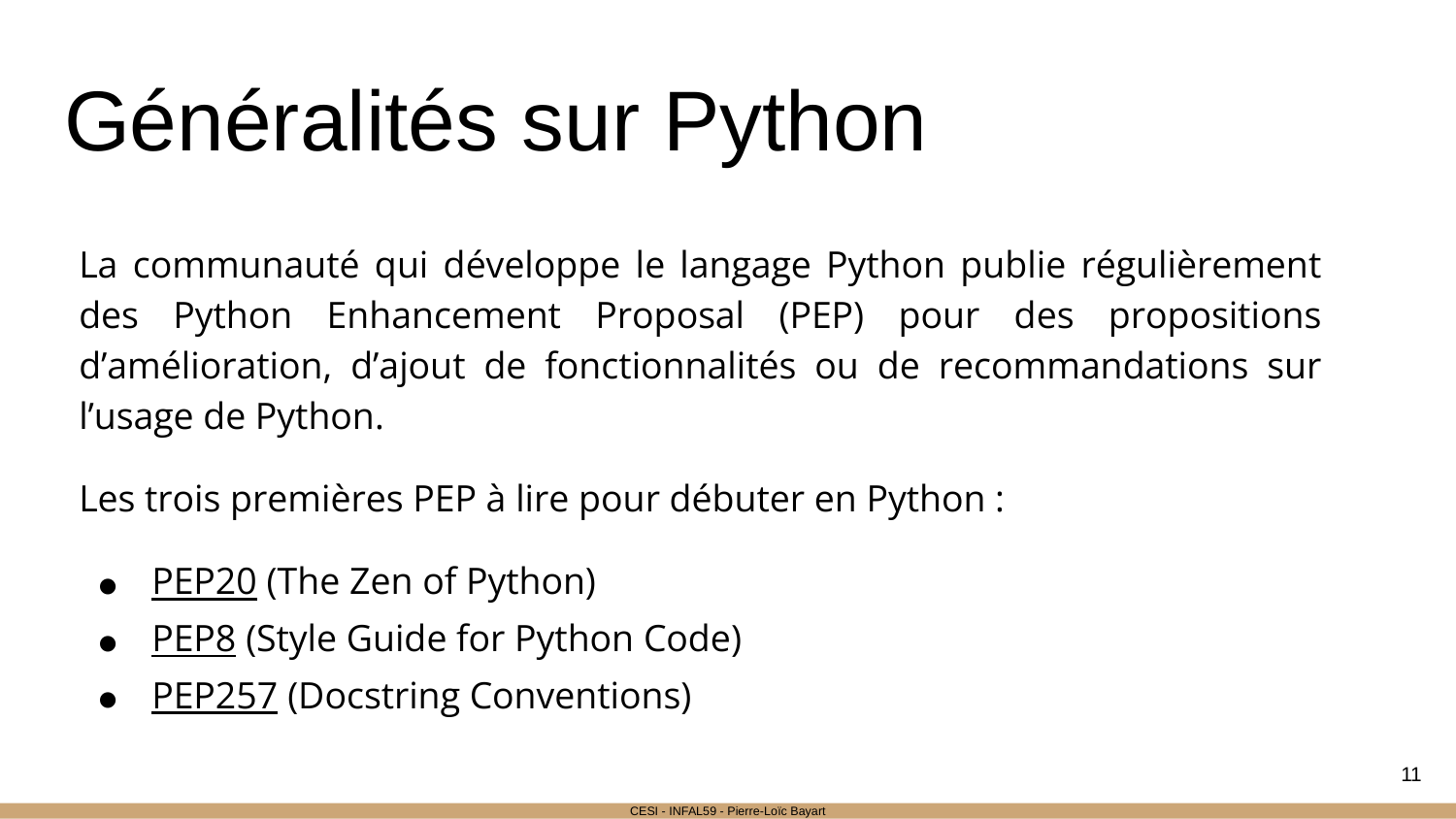

# Généralités sur Python
La communauté qui développe le langage Python publie régulièrement des Python Enhancement Proposal (PEP) pour des propositions d’amélioration, d’ajout de fonctionnalités ou de recommandations sur l’usage de Python.
Les trois premières PEP à lire pour débuter en Python :
PEP20 (The Zen of Python)
PEP8 (Style Guide for Python Code)
PEP257 (Docstring Conventions)

11